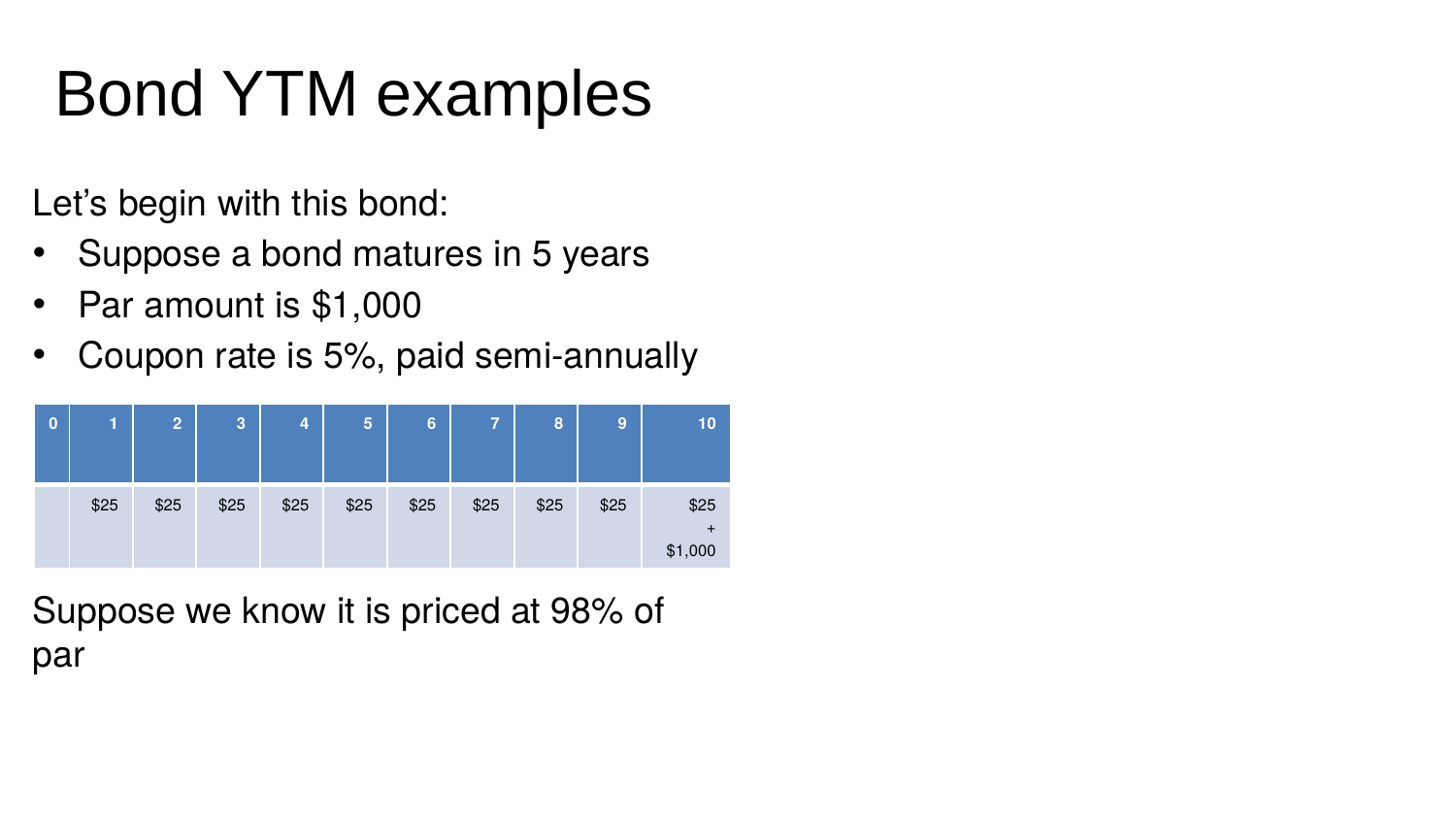

# Bond YTM examples
Let’s begin with this bond:
Suppose a bond matures in 5 years
Par amount is $1,000
Coupon rate is 5%, paid semi-annually

Suppose we know it is priced at 98% of par
| 0 | 1 | 2 | 3 | 4 | 5 | 6 | 7 | 8 | 9 | 10 |
| --- | --- | --- | --- | --- | --- | --- | --- | --- | --- | --- |
|  | $25 | $25 | $25 | $25 | $25 | $25 | $25 | $25 | $25 | $25 + $1,000 |